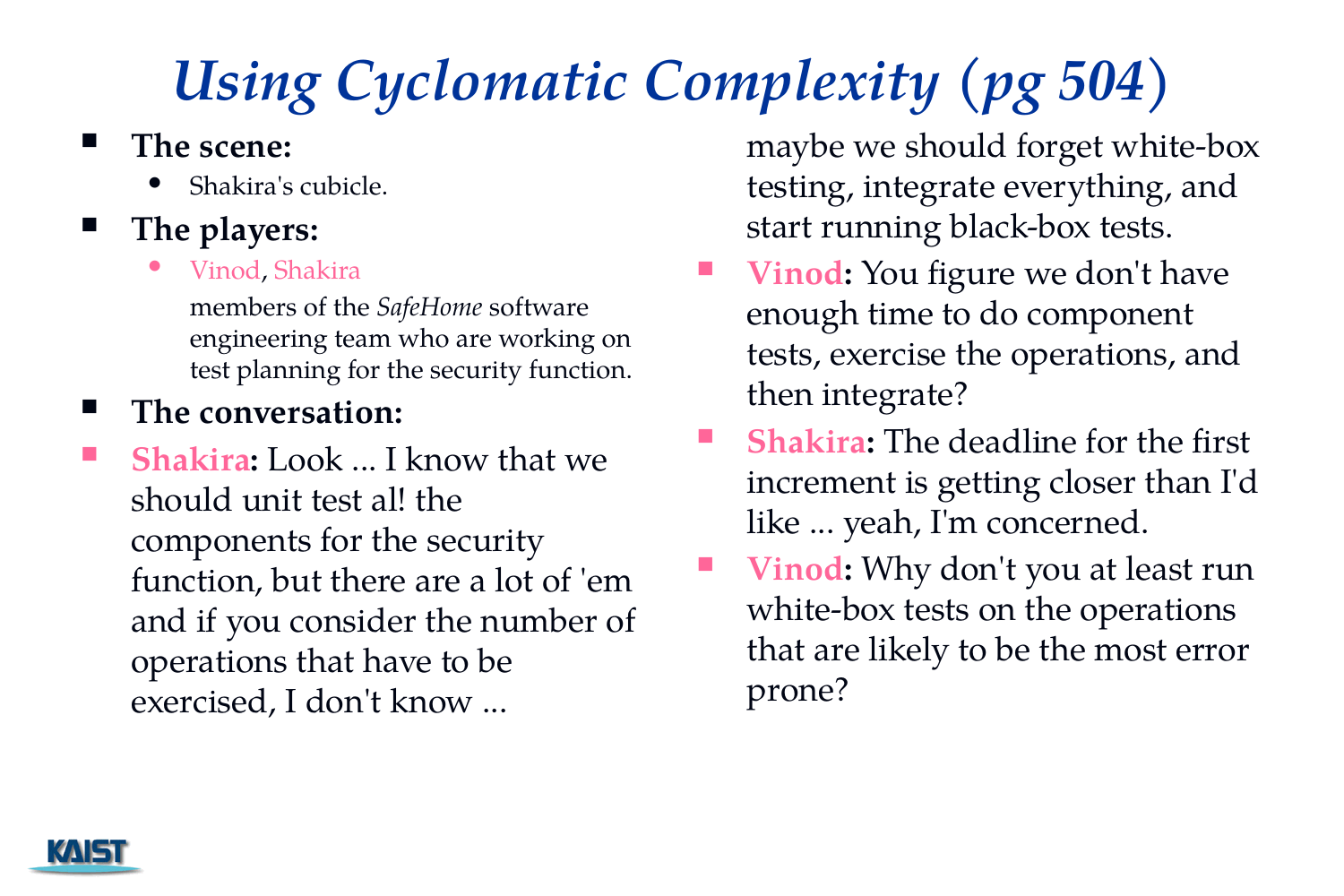

# Using Cyclomatic Complexity (pg 504)
The scene:
Shakira's cubicle.
The players:
Vinod, Shakira
	members of the SafeHome software engineering team who are working on test planning for the security function.
The conversation:
Shakira: Look ... I know that we should unit test al! the components for the security function, but there are a lot of 'em and if you consider the number of operations that have to be exercised, I don't know ...
	maybe we should forget white-box testing, integrate everything, and start running black-box tests.
Vinod: You figure we don't have enough time to do component tests, exercise the operations, and then integrate?
Shakira: The deadline for the first increment is getting closer than I'd like ... yeah, I'm concerned.
Vinod: Why don't you at least run white-box tests on the operations that are likely to be the most error prone?
101